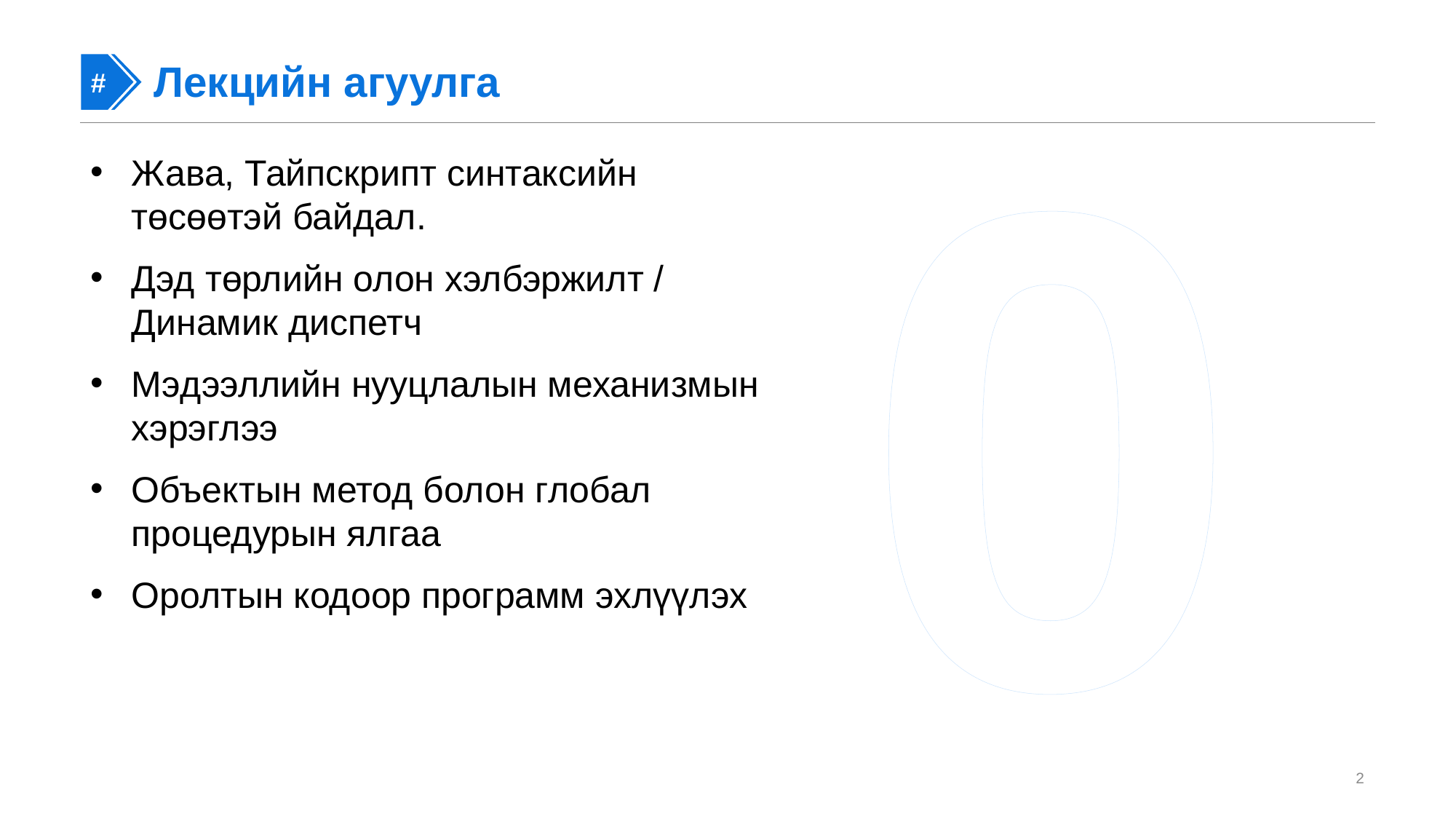

02
#
#
Лекцийн агуулга
Жава, Тайпскрипт синтаксийн төсөөтэй байдал.
Дэд төрлийн олон хэлбэржилт / Динамик диспетч
Мэдээллийн нууцлалын механизмын хэрэглээ
Объектын метод болон глобал процедурын ялгаа
Оролтын кодоор программ эхлүүлэх
2